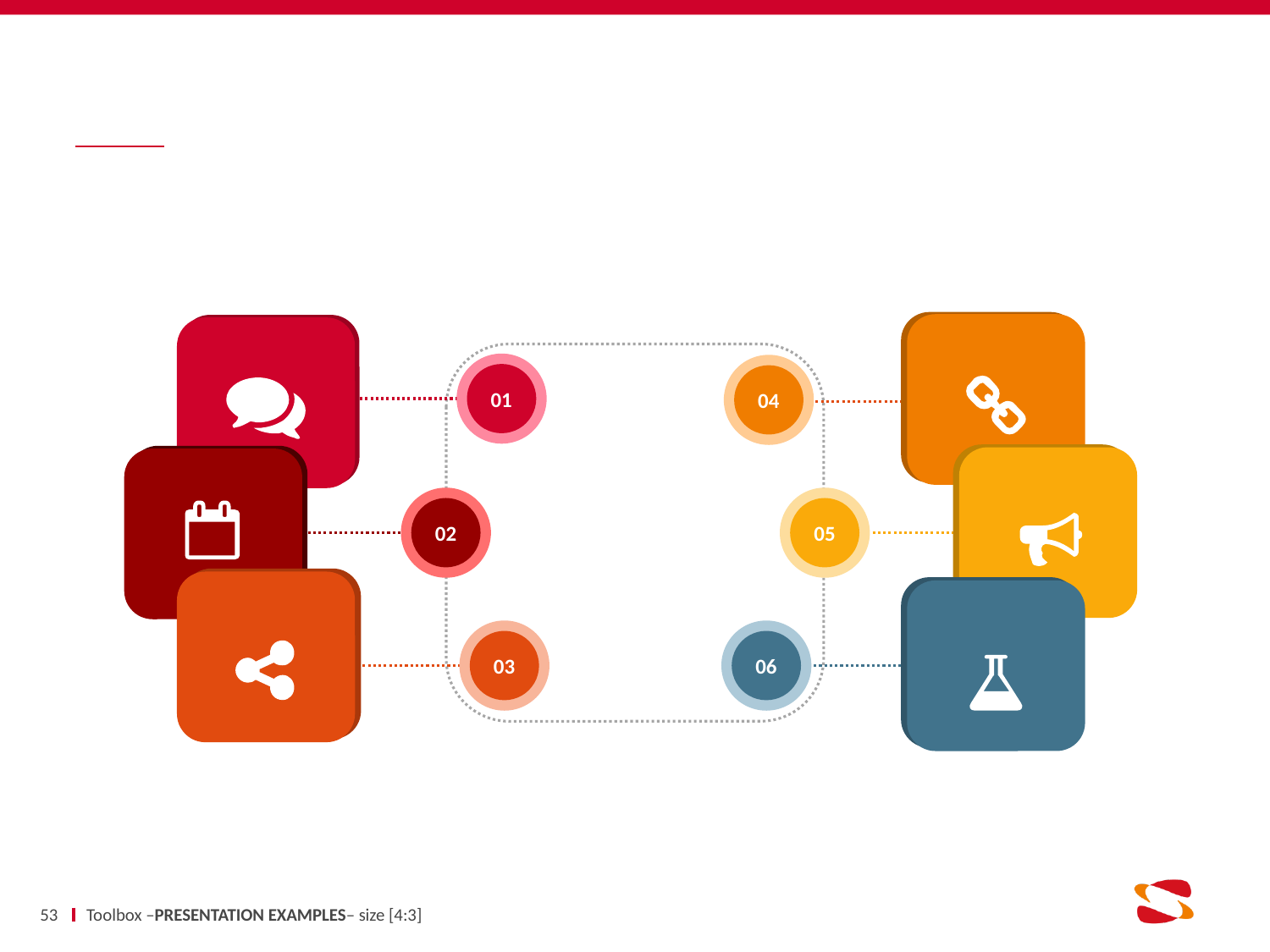

#

53
Toolbox –PRESENTATION EXAMPLES– size [4:3]